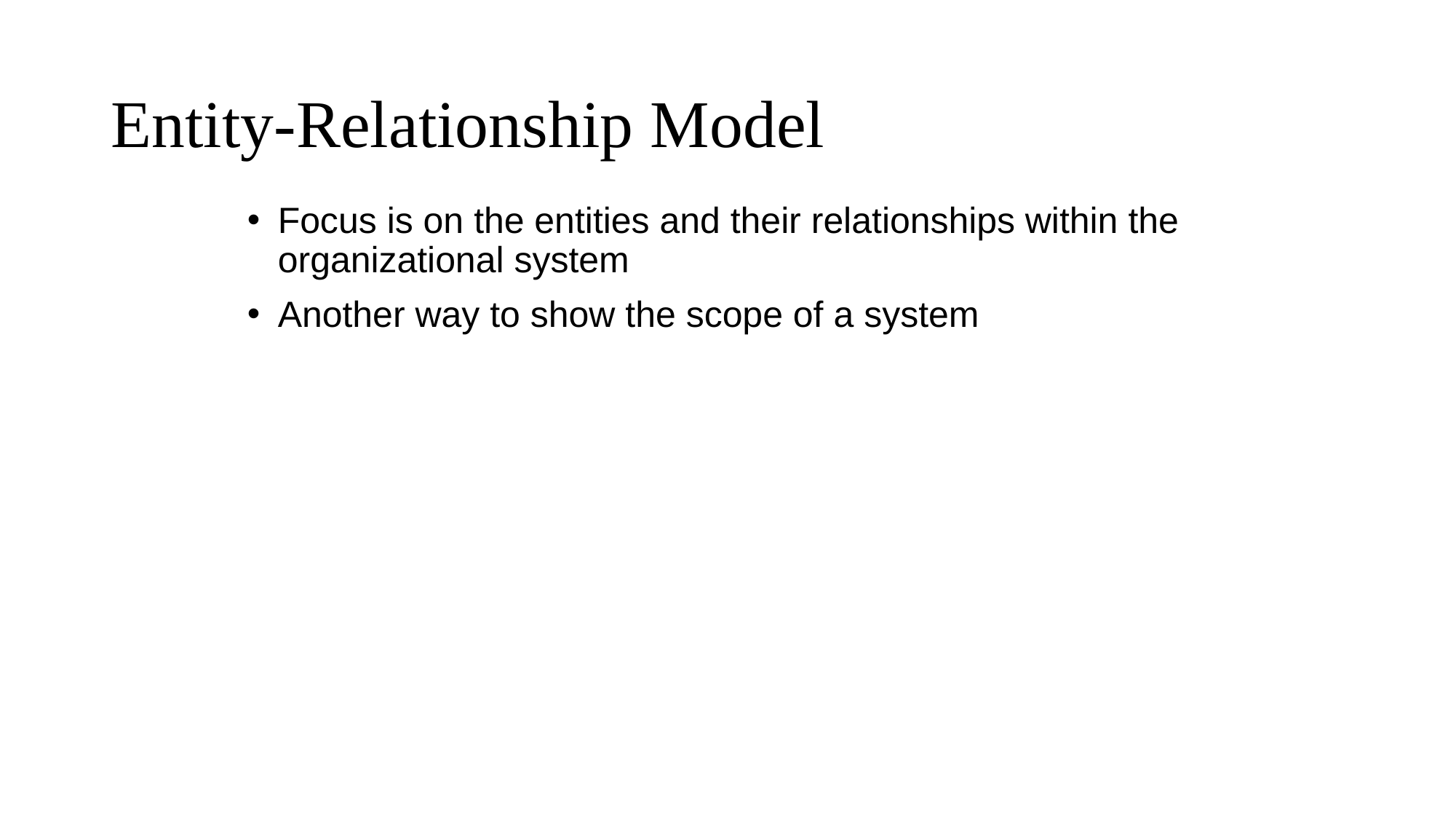

# Entity-Relationship Model
Focus is on the entities and their relationships within the organizational system
Another way to show the scope of a system